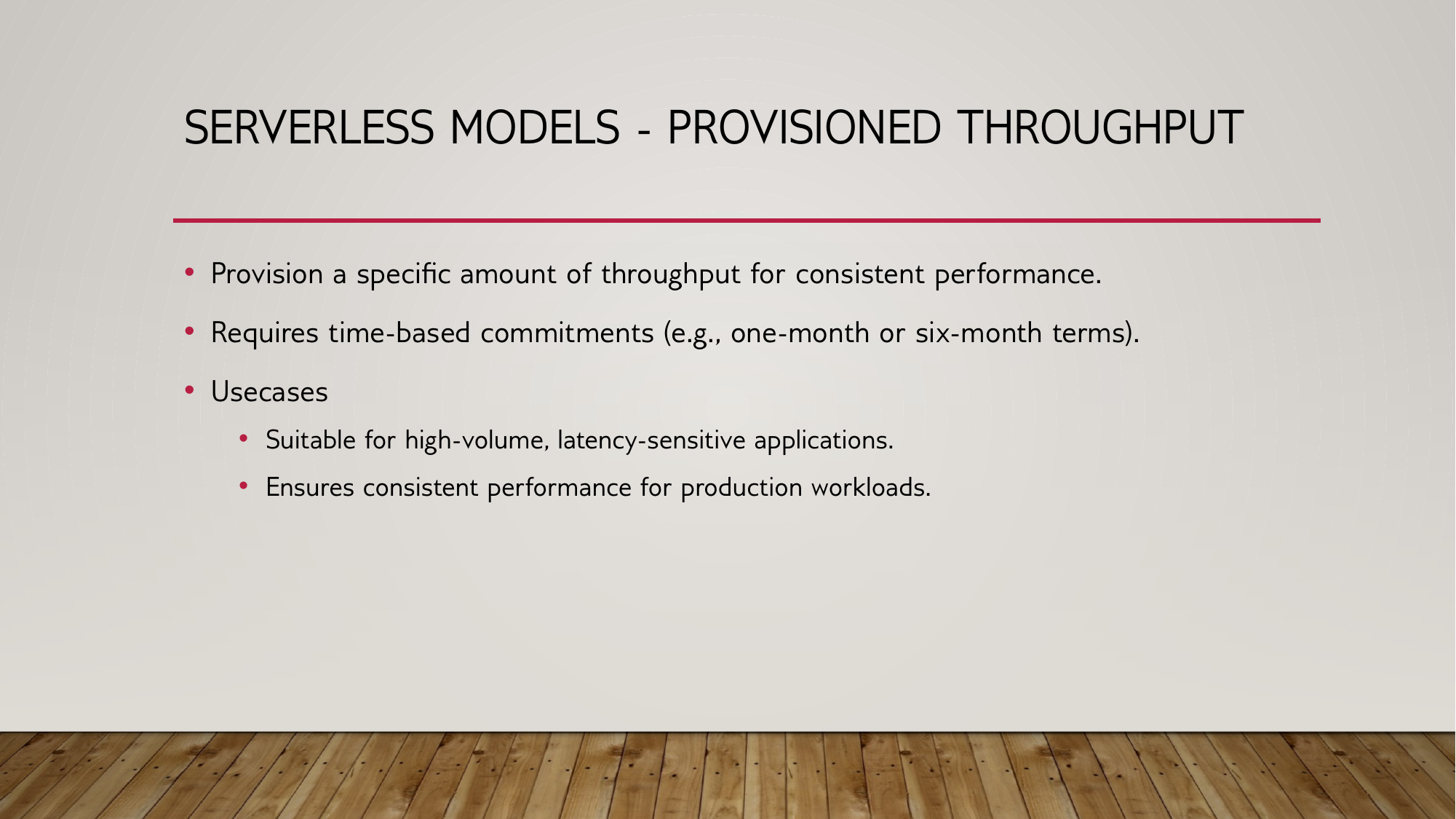

# Serverless Models - Provisioned Throughput
Provision a specific amount of throughput for consistent performance.
Requires time-based commitments (e.g., one-month or six-month terms).
Usecases
Suitable for high-volume, latency-sensitive applications.
Ensures consistent performance for production workloads.​